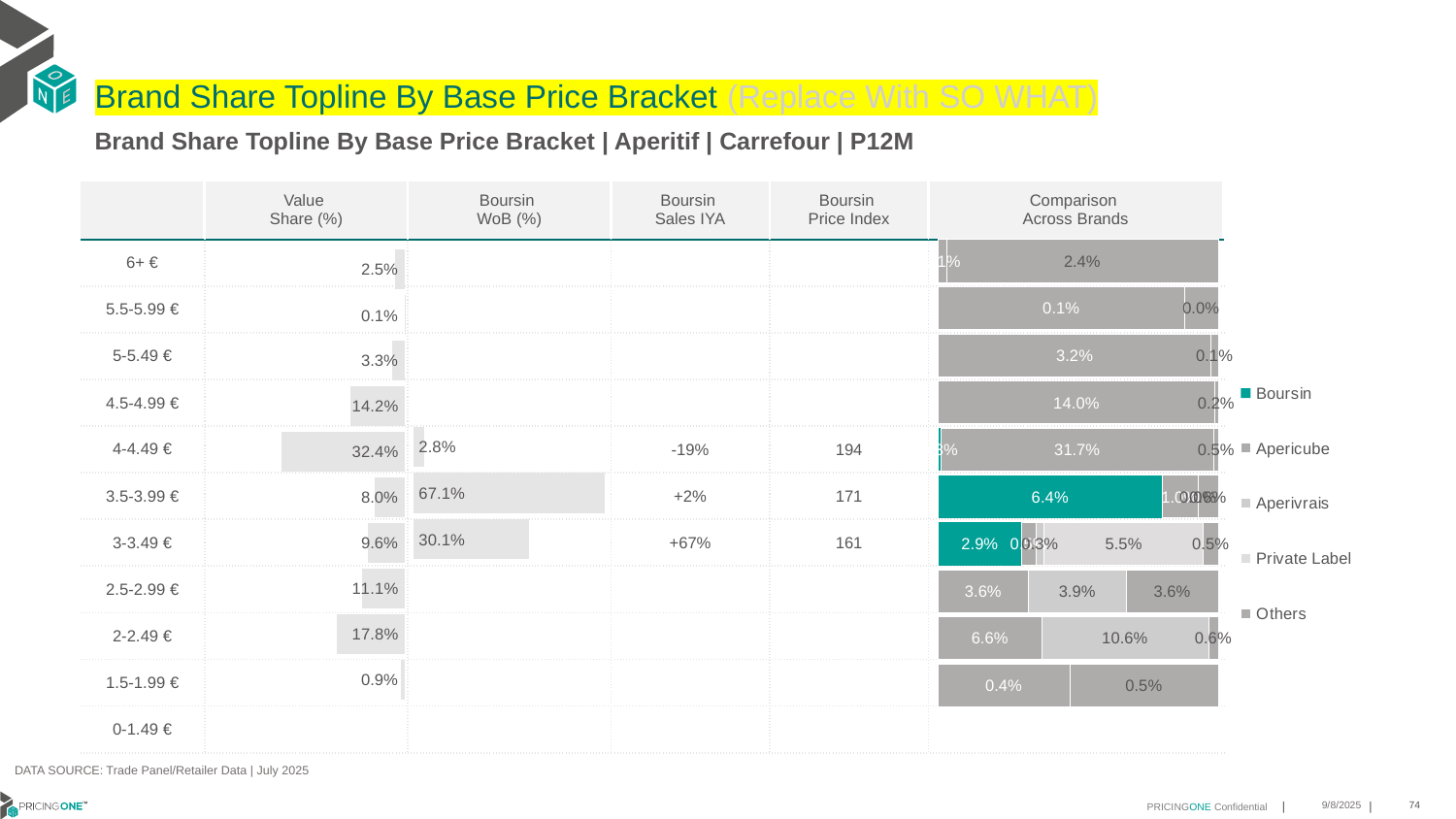

# Brand Share Topline By Base Price Bracket (Replace With SO WHAT)
Brand Share Topline By Base Price Bracket | Aperitif | Carrefour | P12M
|  | Value Share (%) | Boursin WoB (%) | Boursin Sales IYA | Boursin Price Index | Comparison Across Brands |
| --- | --- | --- | --- | --- | --- |
| 6+ € |  |  |  |  |  |
| 5.5-5.99 € |  |  |  |  |  |
| 5-5.49 € |  |  |  |  |  |
| 4.5-4.99 € |  |  |  |  |  |
| 4-4.49 € |  |  | -19% | 194 |  |
| 3.5-3.99 € |  |  | +2% | 171 |  |
| 3-3.49 € |  |  | +67% | 161 |  |
| 2.5-2.99 € |  |  |  |  |  |
| 2-2.49 € |  |  |  |  |  |
| 1.5-1.99 € |  |  |  |  |  |
| 0-1.49 € |  |  |  |  |  |

### Chart

| Category | Boursin | Apericube | Aperivrais | Private Label | Others |
|---|---|---|---|---|---|
| 6+ € | None | 0.0007630669688857161 | None | None | 0.02446677730279717 |
| 5.5-5.99 € | None | 0.0011067148522188636 | None | None | 0.0001523443529771835 |
| 5-5.49 € | None | 0.031917241394296705 | None | None | 0.0008143140674165023 |
| 4.5-4.99 € | None | 0.13974770750722393 | None | None | 0.001774272337118884 |
| 4-4.49 € | 0.0026462490913729043 | 0.3169501628046075 | None | None | 0.004708602038910181 |
| 3.5-3.99 € | 0.06387838300374067 | 0.010432005279822222 | 8.019485383414312e-07 | None | 0.0056849614496870295 |
| 3-3.49 € | 0.028663580958399385 | 0.004966312082102353 | 0.0028578858975719765 | 0.05486789618139786 | 0.005089967372853064 |
| 2.5-2.99 € | None | 0.03572098678888087 | 0.03915635324198174 | None | 0.03641146448039284 |
| 2-2.49 € | None | 0.06552765484610905 | 0.10583708073968733 | None | 0.006173011808537011 |
| 1.5-1.99 € | None | 0.004364436769423265 | None | None | 0.004926938995800558 |
| 0-1.49 € | None | None | None | None | None |

### Chart

| Category | Value Share |
|---|---|
|  | 0.025229844271682886 |

### Chart

| Category | Brand WoB % |
|---|---|
|  | None |
DATA SOURCE: Trade Panel/Retailer Data | July 2025

9/8/2025
74